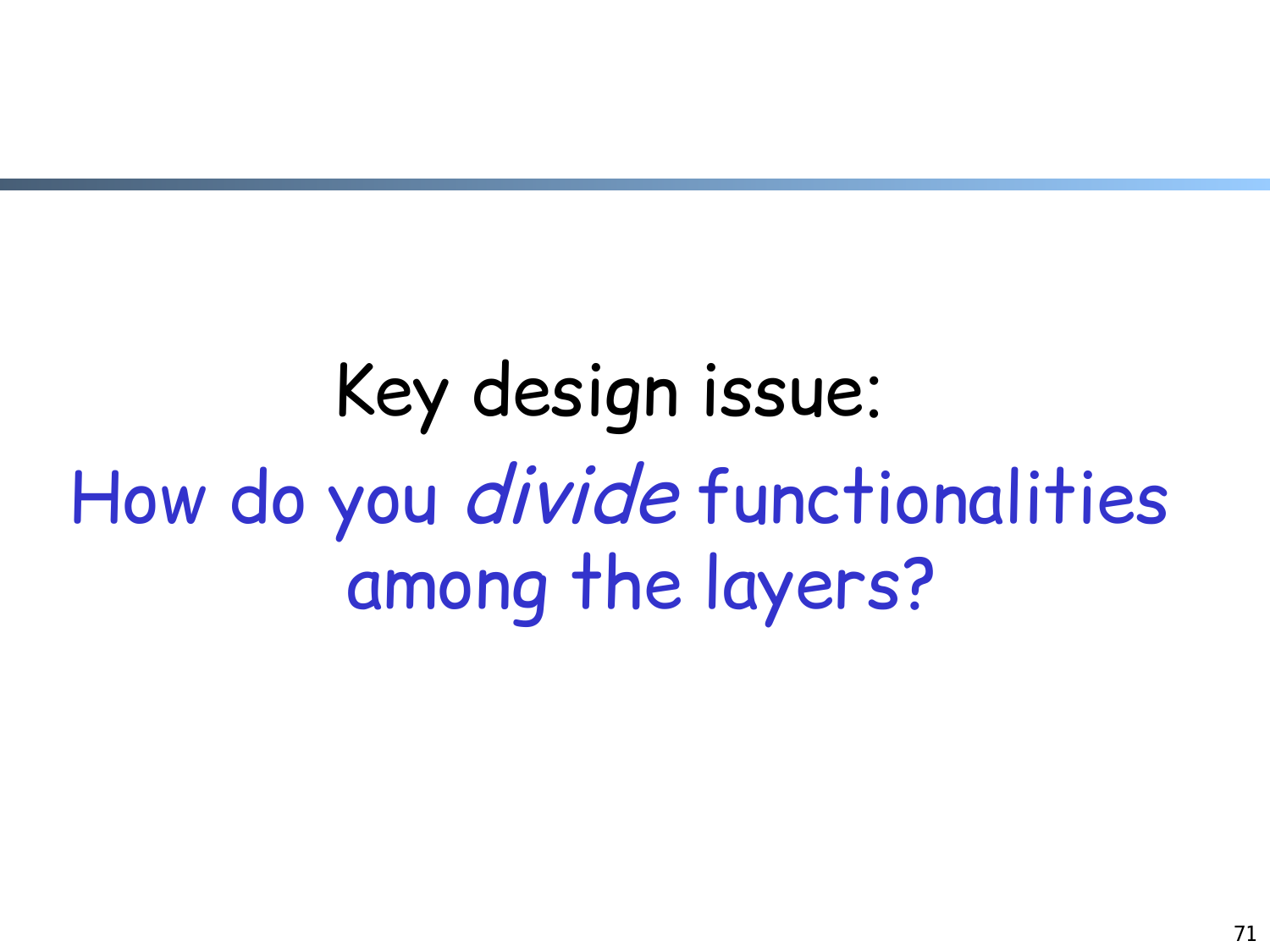

Key design issue:
How do you divide functionalities among the layers?
71